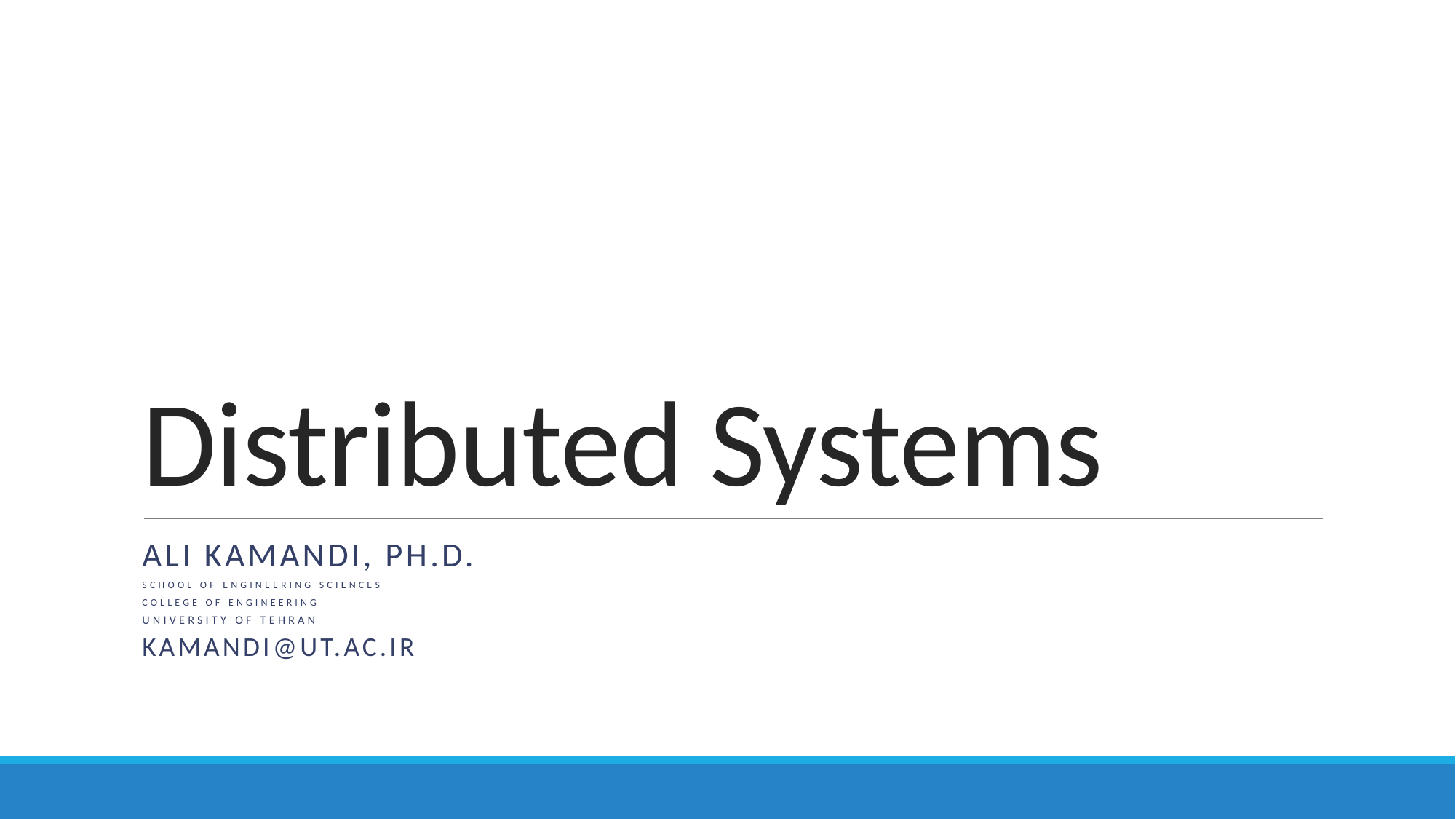

# Distributed Systems
Ali Kamandi, PH.D.
School of Engineering Sciences
College of Engineering
University of Tehran
kamandi@ut.ac.ir